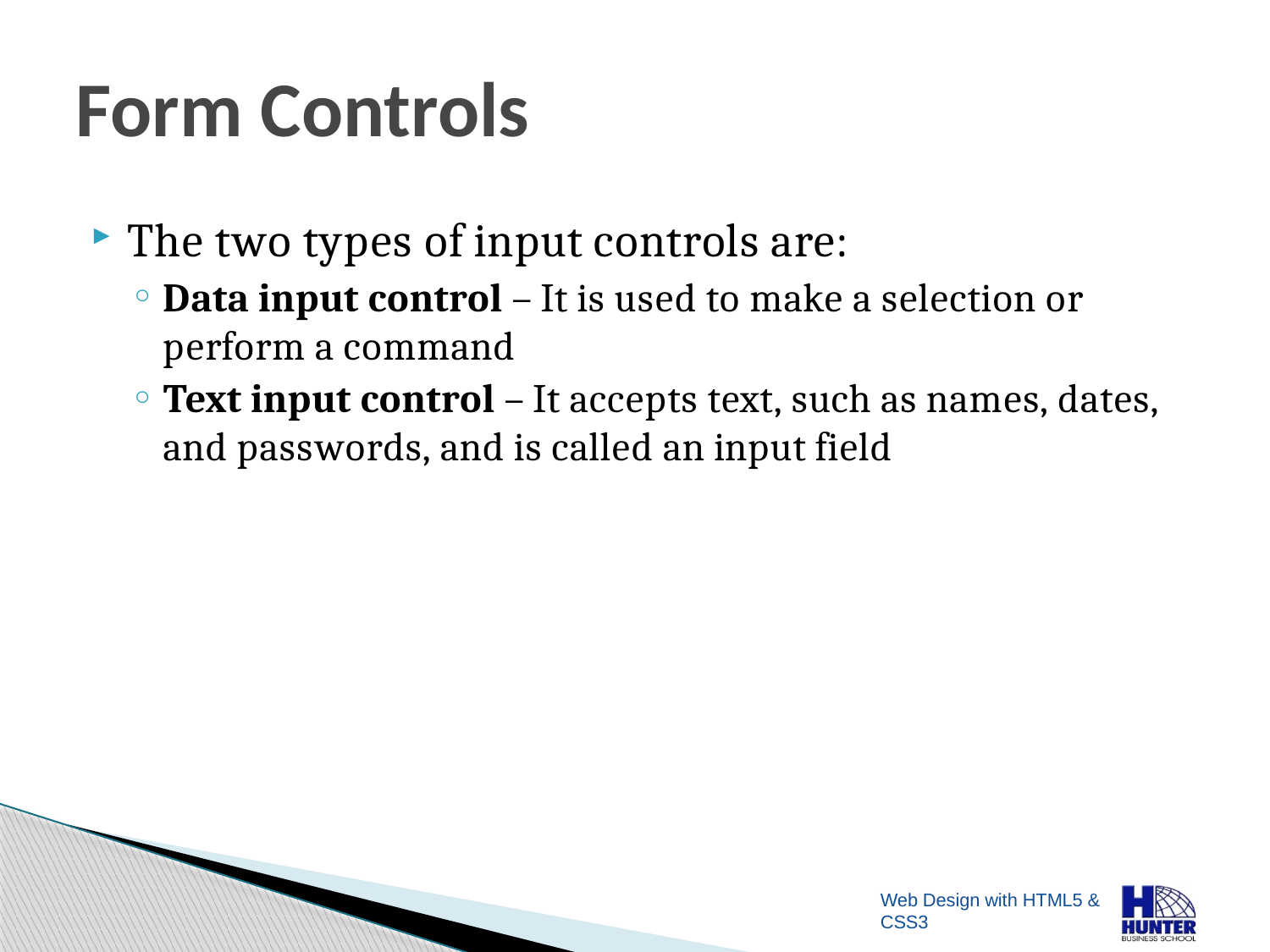

# Form Controls
The two types of input controls are:
Data input control – It is used to make a selection or perform a command
Text input control – It accepts text, such as names, dates, and passwords, and is called an input field